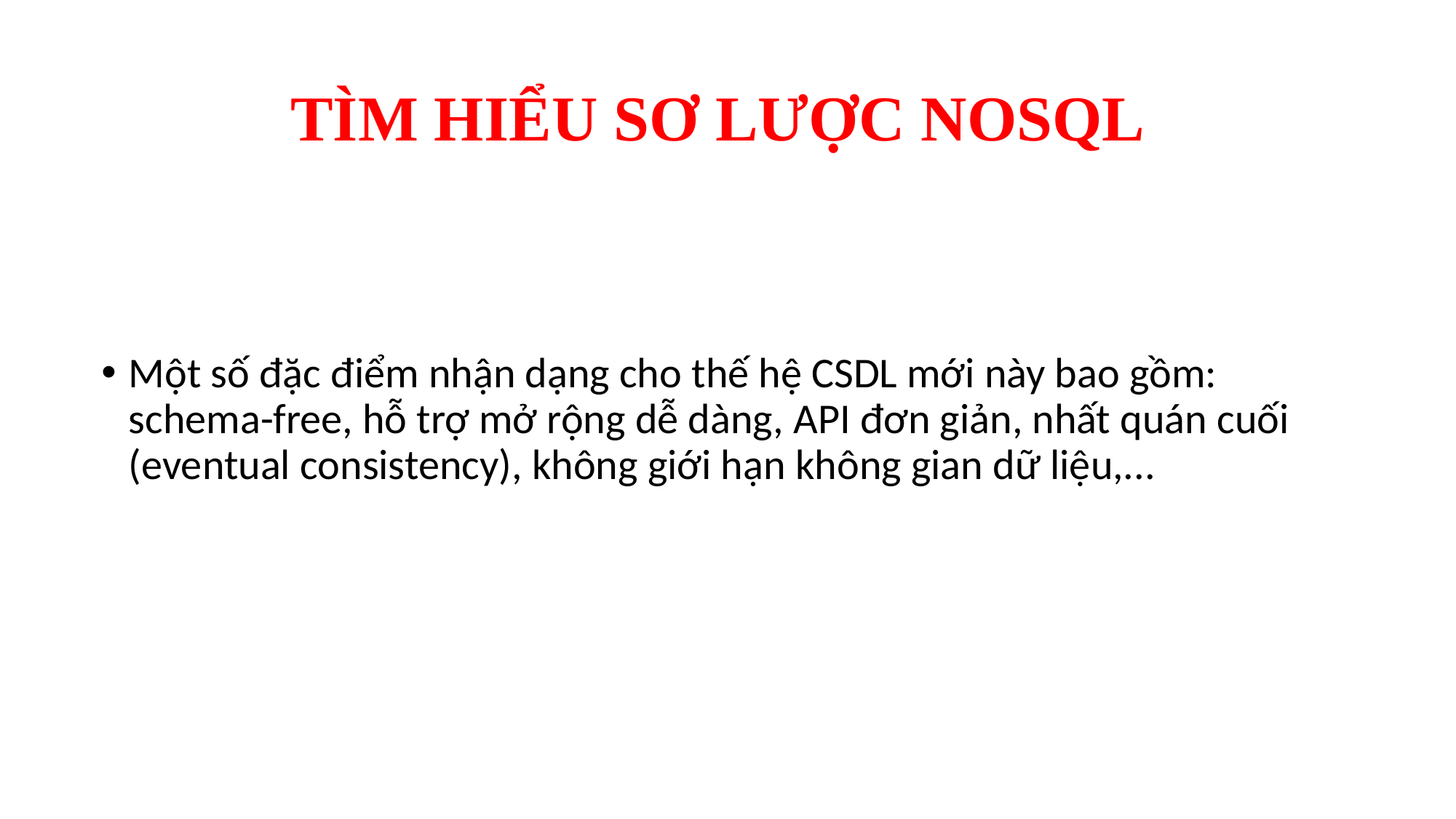

# TÌM HIỂU SƠ LƯỢC NOSQL
Một số đặc điểm nhận dạng cho thế hệ CSDL mới này bao gồm: schema-free, hỗ trợ mở rộng dễ dàng, API đơn giản, nhất quán cuối (eventual consistency), không giới hạn không gian dữ liệu,...